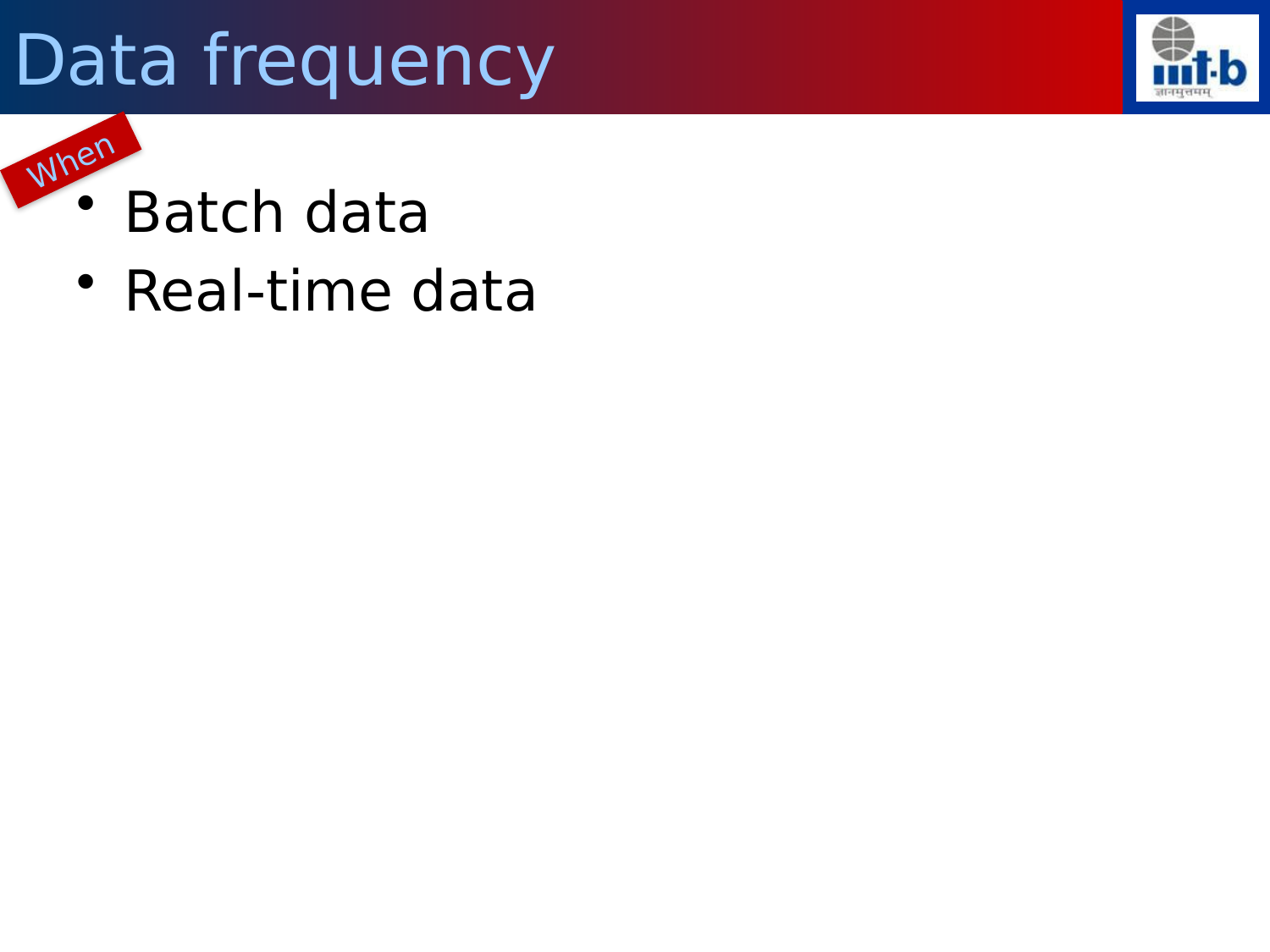

# Data frequency
When
Batch data
Real-time data